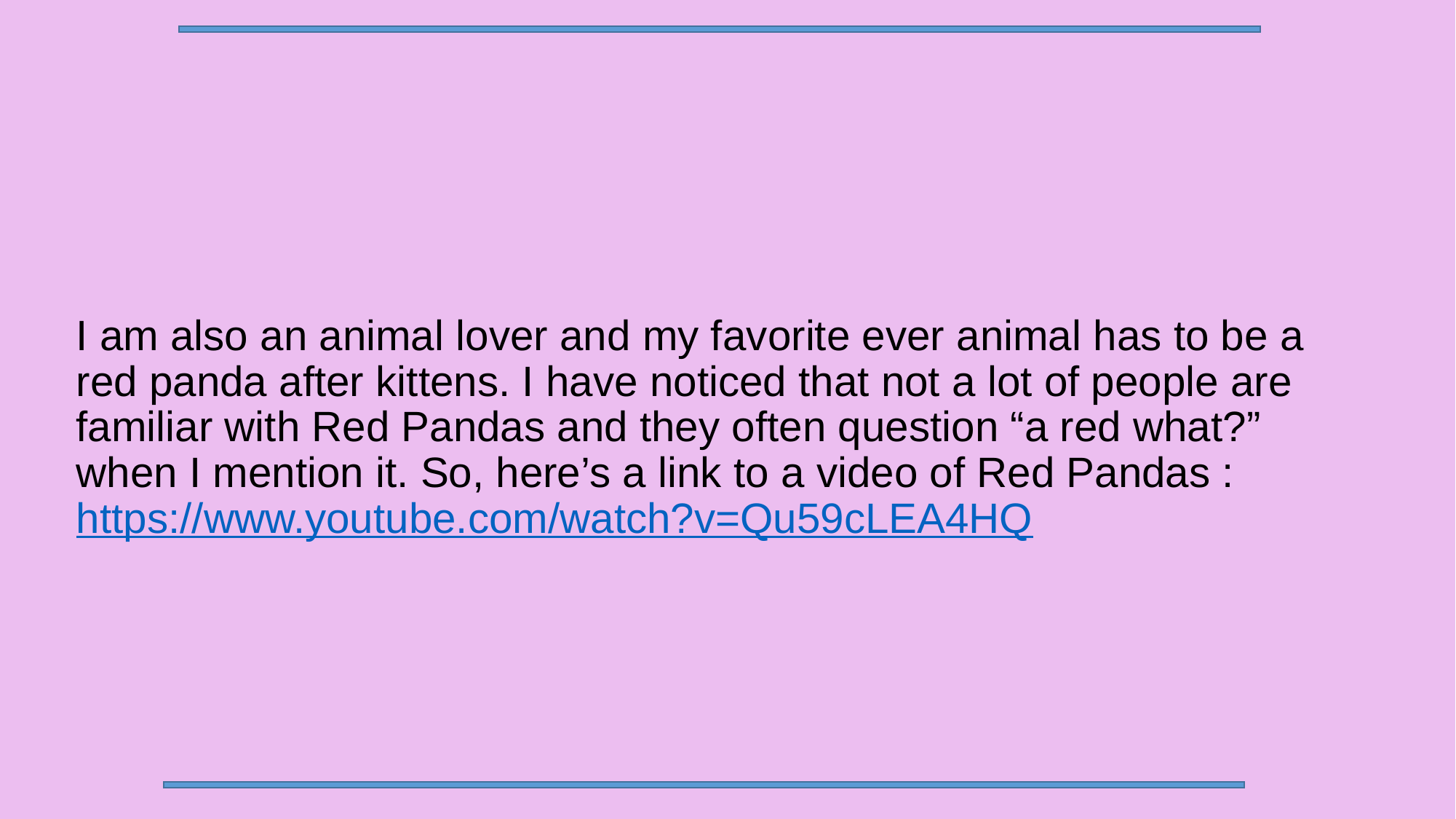

I am also an animal lover and my favorite ever animal has to be a red panda after kittens. I have noticed that not a lot of people are familiar with Red Pandas and they often question “a red what?” when I mention it. So, here’s a link to a video of Red Pandas : https://www.youtube.com/watch?v=Qu59cLEA4HQ